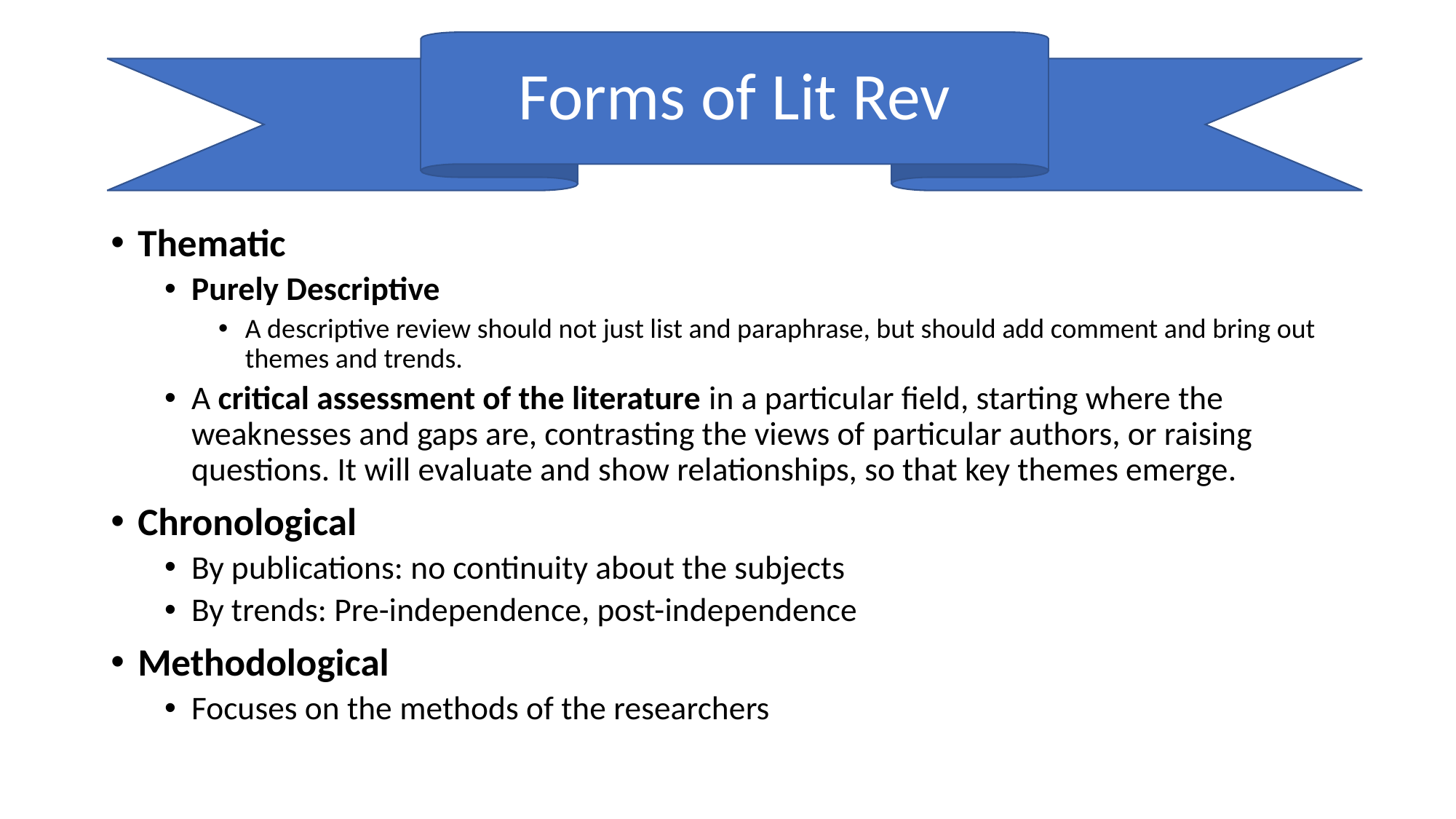

Forms of Lit Rev
#
Thematic
Purely Descriptive
A descriptive review should not just list and paraphrase, but should add comment and bring out themes and trends.
A critical assessment of the literature in a particular field, starting where the weaknesses and gaps are, contrasting the views of particular authors, or raising questions. It will evaluate and show relationships, so that key themes emerge.
Chronological
By publications: no continuity about the subjects
By trends: Pre-independence, post-independence
Methodological
Focuses on the methods of the researchers